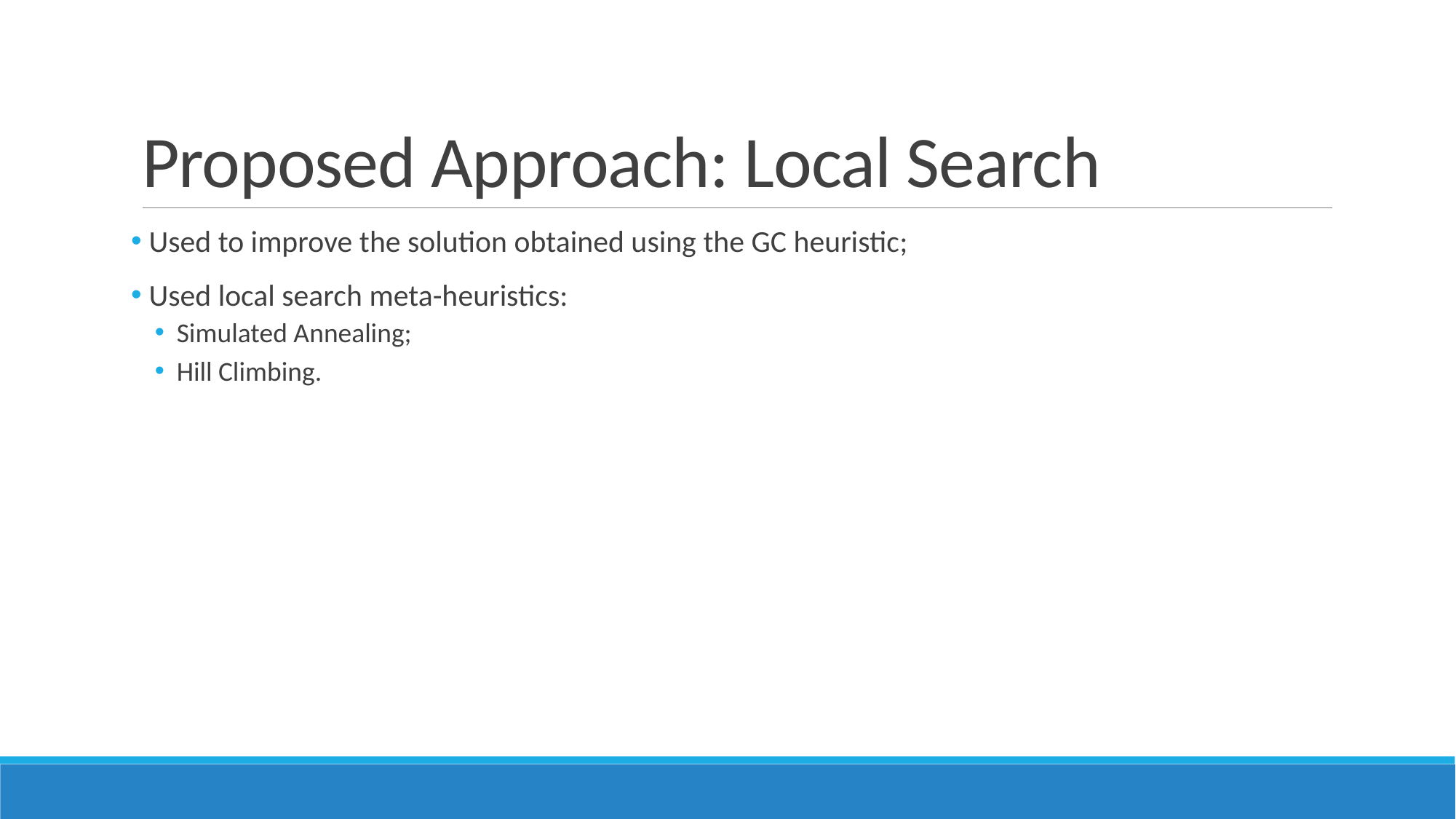

# Proposed Approach: Local Search
 Used to improve the solution obtained using the GC heuristic;
 Used local search meta-heuristics:
Simulated Annealing;
Hill Climbing.